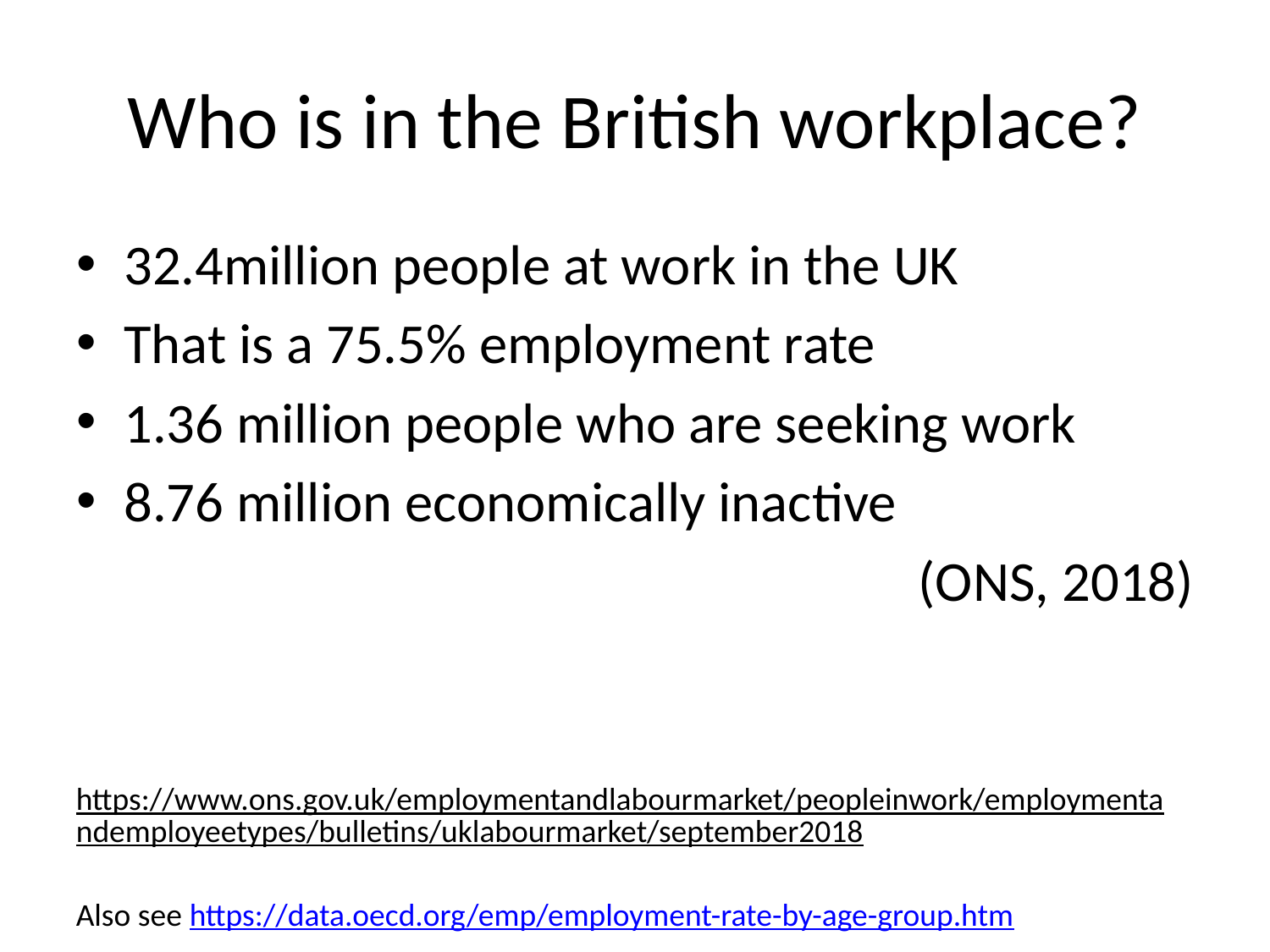

# Who is in the British workplace?
32.4million people at work in the UK
That is a 75.5% employment rate
1.36 million people who are seeking work
8.76 million economically inactive
(ONS, 2018)
https://www.ons.gov.uk/employmentandlabourmarket/peopleinwork/employmentandemployeetypes/bulletins/uklabourmarket/september2018
Also see https://data.oecd.org/emp/employment-rate-by-age-group.htm